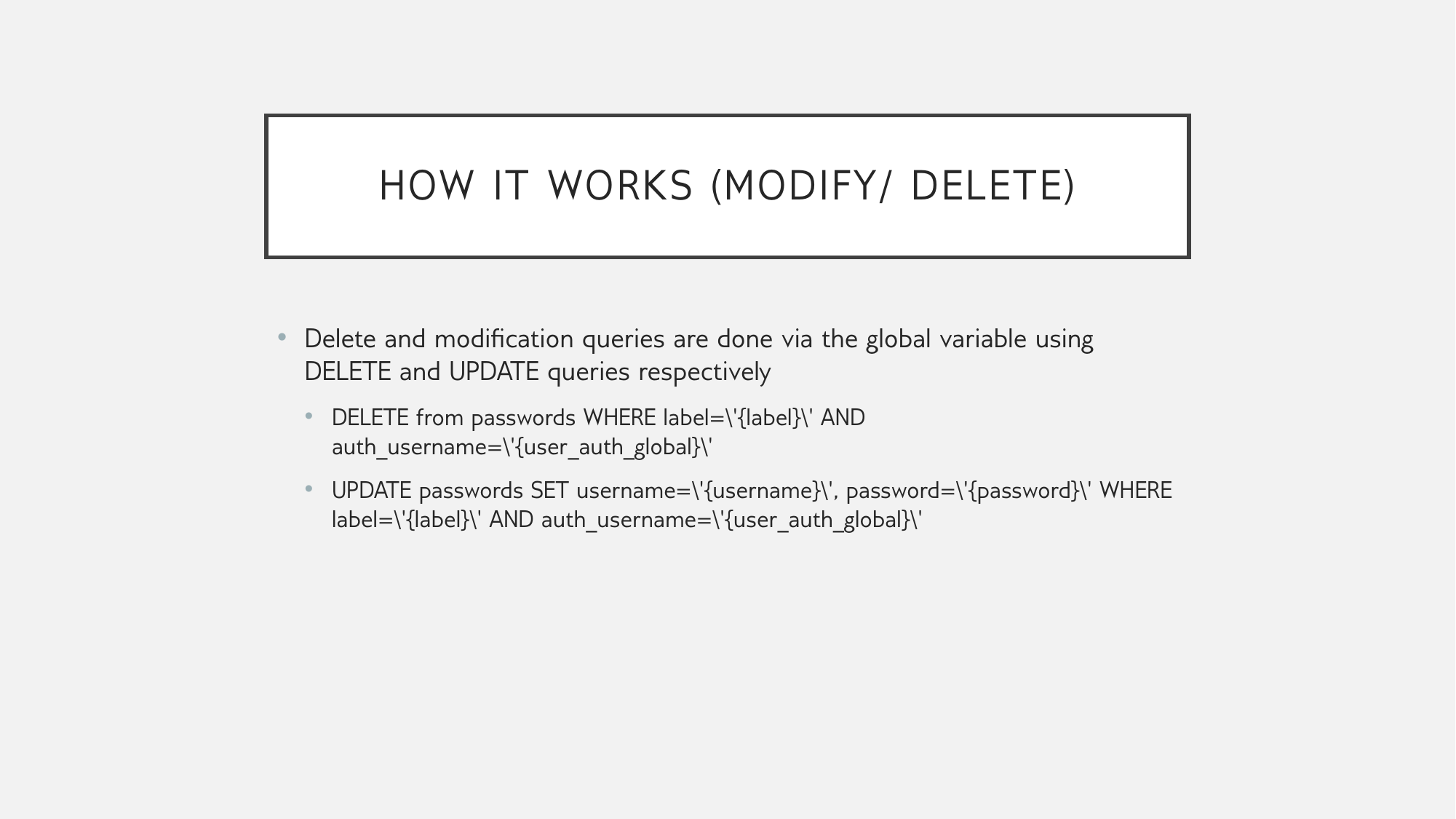

# How it works (Modify/ Delete)
Delete and modification queries are done via the global variable using DELETE and UPDATE queries respectively
DELETE from passwords WHERE label=\'{label}\' AND auth_username=\'{user_auth_global}\'
UPDATE passwords SET username=\'{username}\', password=\'{password}\' WHERE label=\'{label}\' AND auth_username=\'{user_auth_global}\'